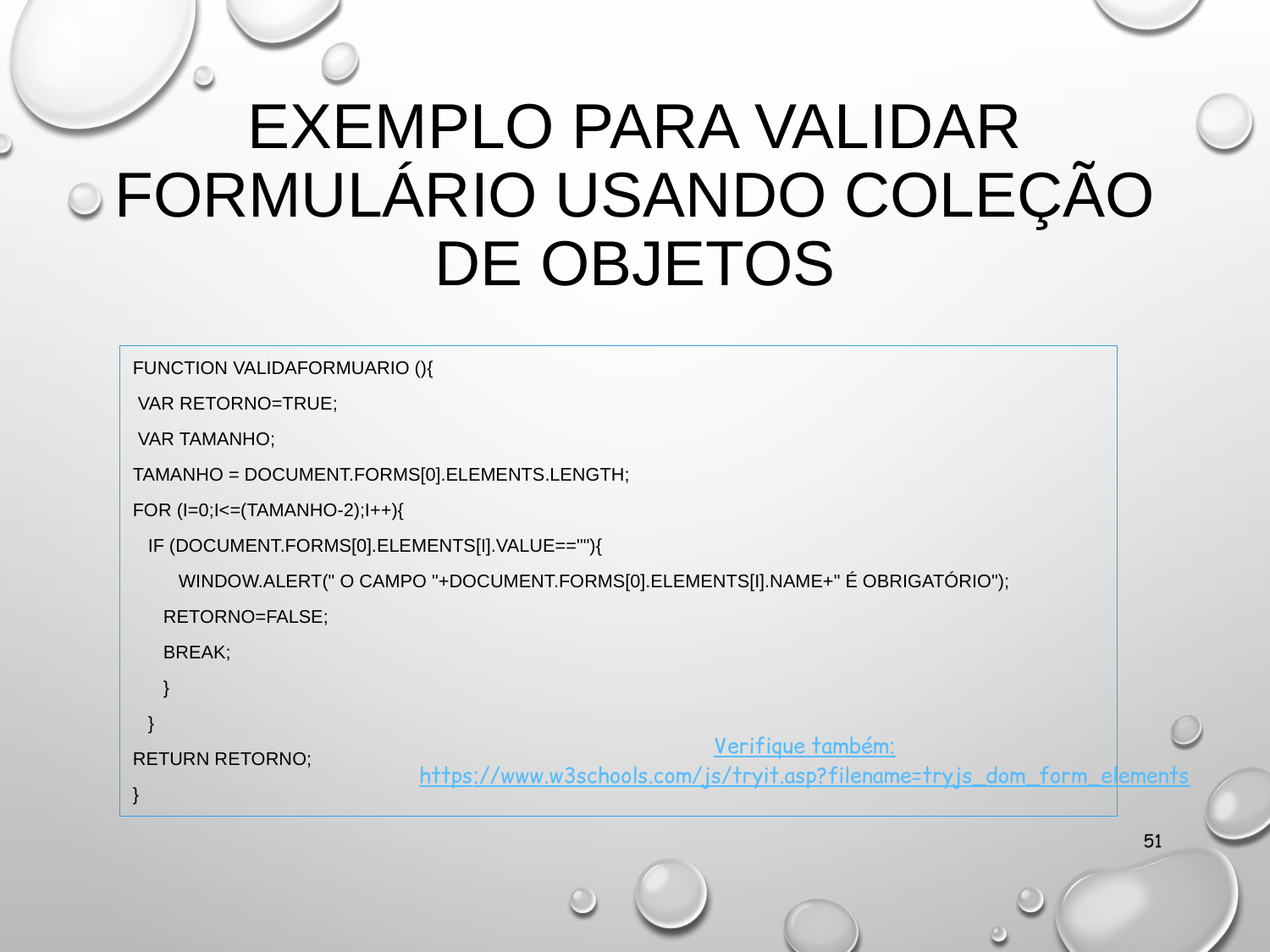

# Exemplo para validar formulário usando coleção de objetos
function validaFormuario (){
 var retorno=true;
 var tamanho;
tamanho = document.forms[0].elements.length;
for (i=0;i<=(tamanho-2);i++){
   if (document.forms[0].elements[i].value==""){
         window.alert(" O campo "+document.forms[0].elements[i].name+" é obrigatório");
      retorno=false;
      break;
      }
   }
return retorno;
}
Verifique também:
https://www.w3schools.com/js/tryit.asp?filename=tryjs_dom_form_elements
51